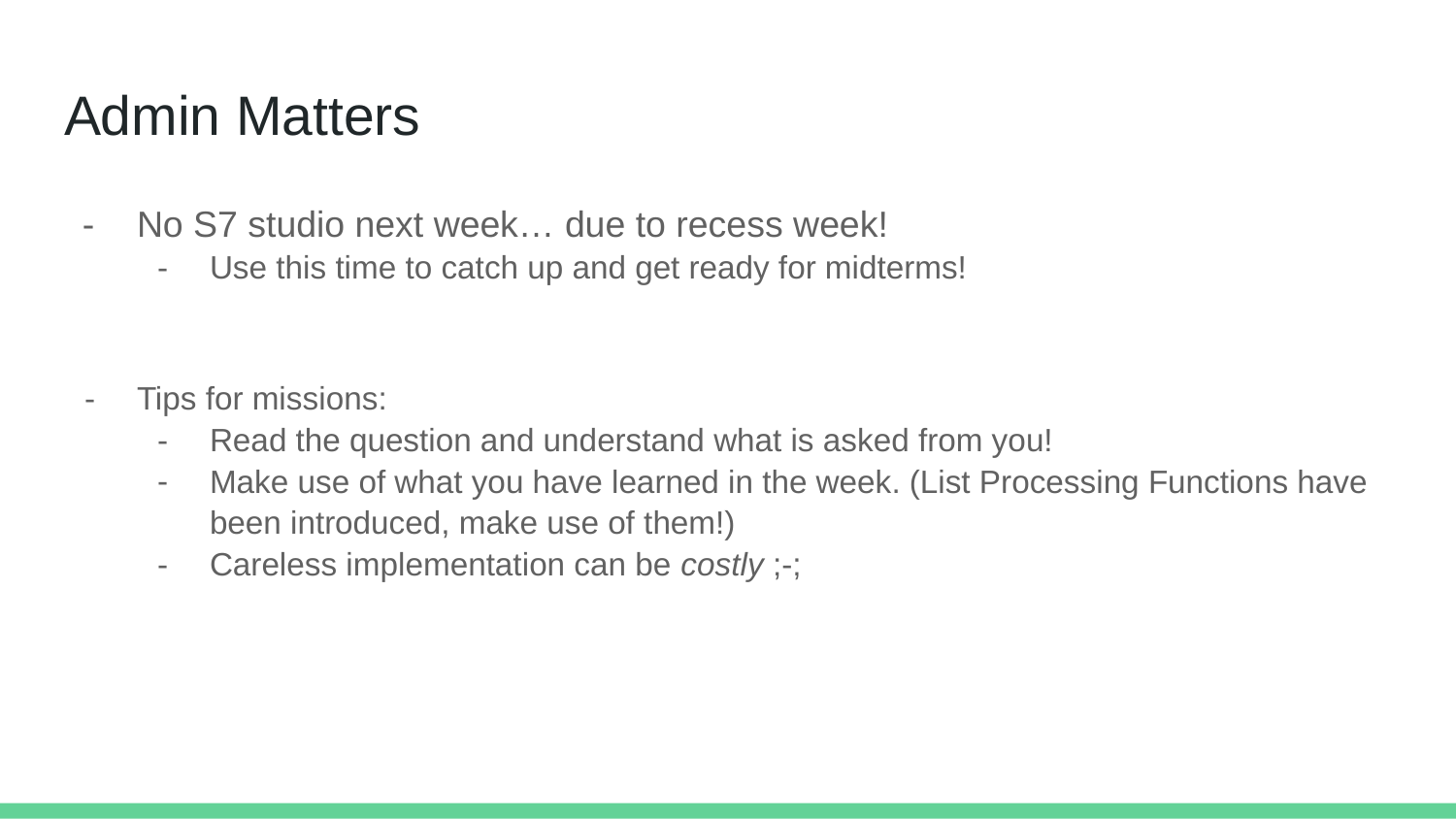

# Admin Matters
No S7 studio next week… due to recess week!
Use this time to catch up and get ready for midterms!

Tips for missions:
Read the question and understand what is asked from you!
Make use of what you have learned in the week. (List Processing Functions have been introduced, make use of them!)
Careless implementation can be costly ;-;